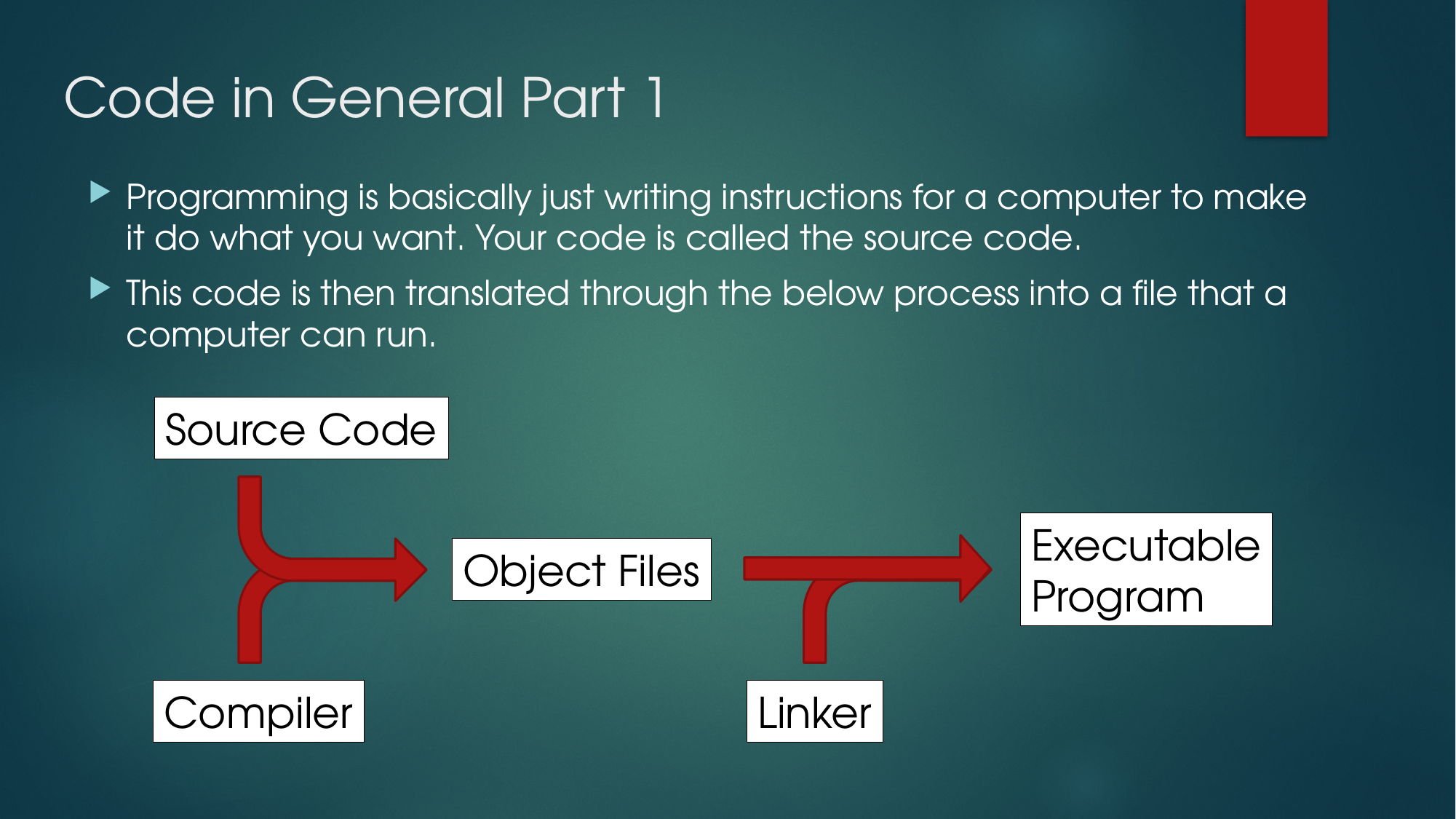

# Code in General Part 1
Programming is basically just writing instructions for a computer to make it do what you want. Your code is called the source code.
This code is then translated through the below process into a file that a computer can run.
Source Code

Executable
Program

Object Files
Compiler
Linker